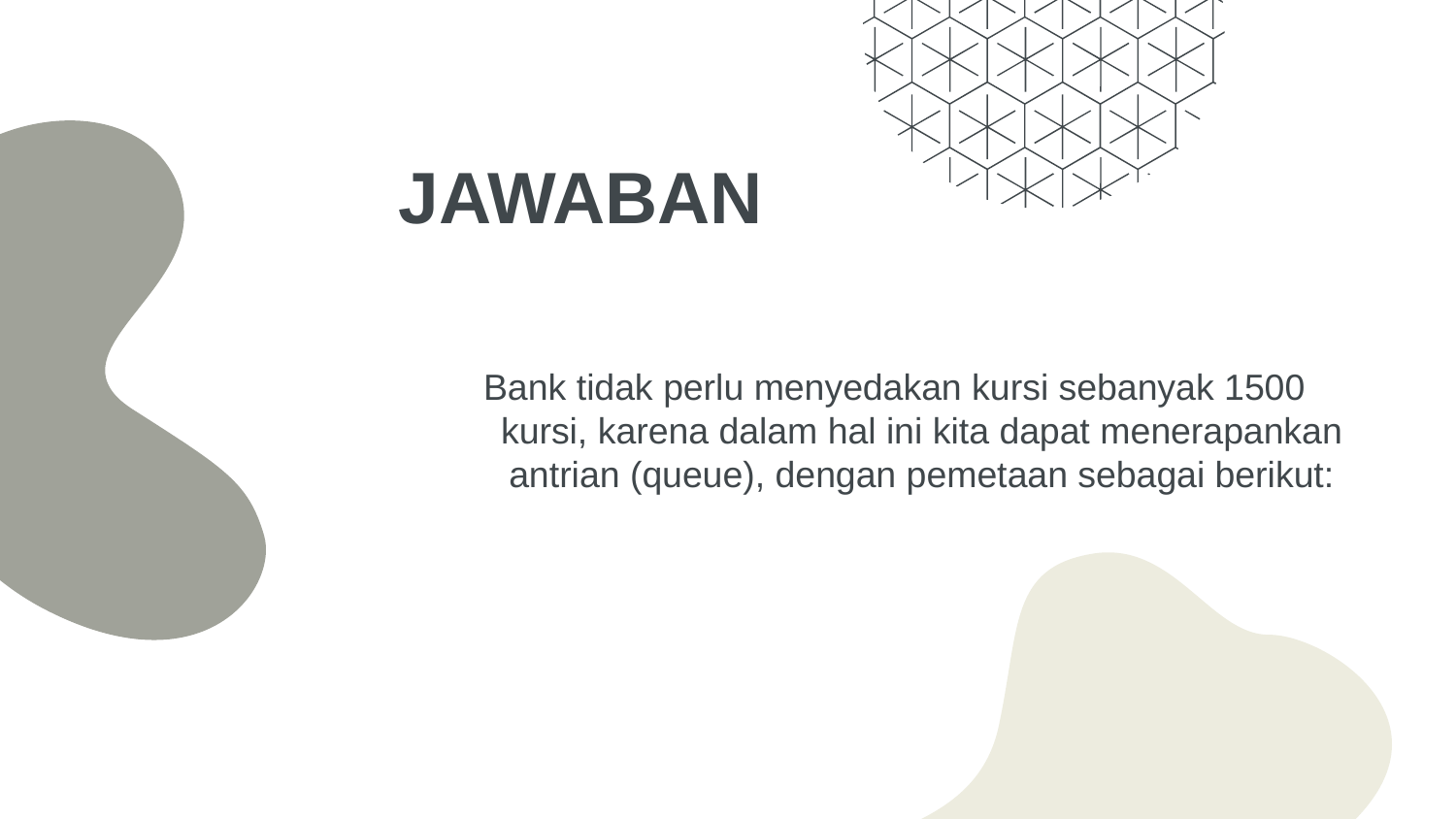

# JAWABAN
Bank tidak perlu menyedakan kursi sebanyak 1500 kursi, karena dalam hal ini kita dapat menerapankan antrian (queue), dengan pemetaan sebagai berikut: